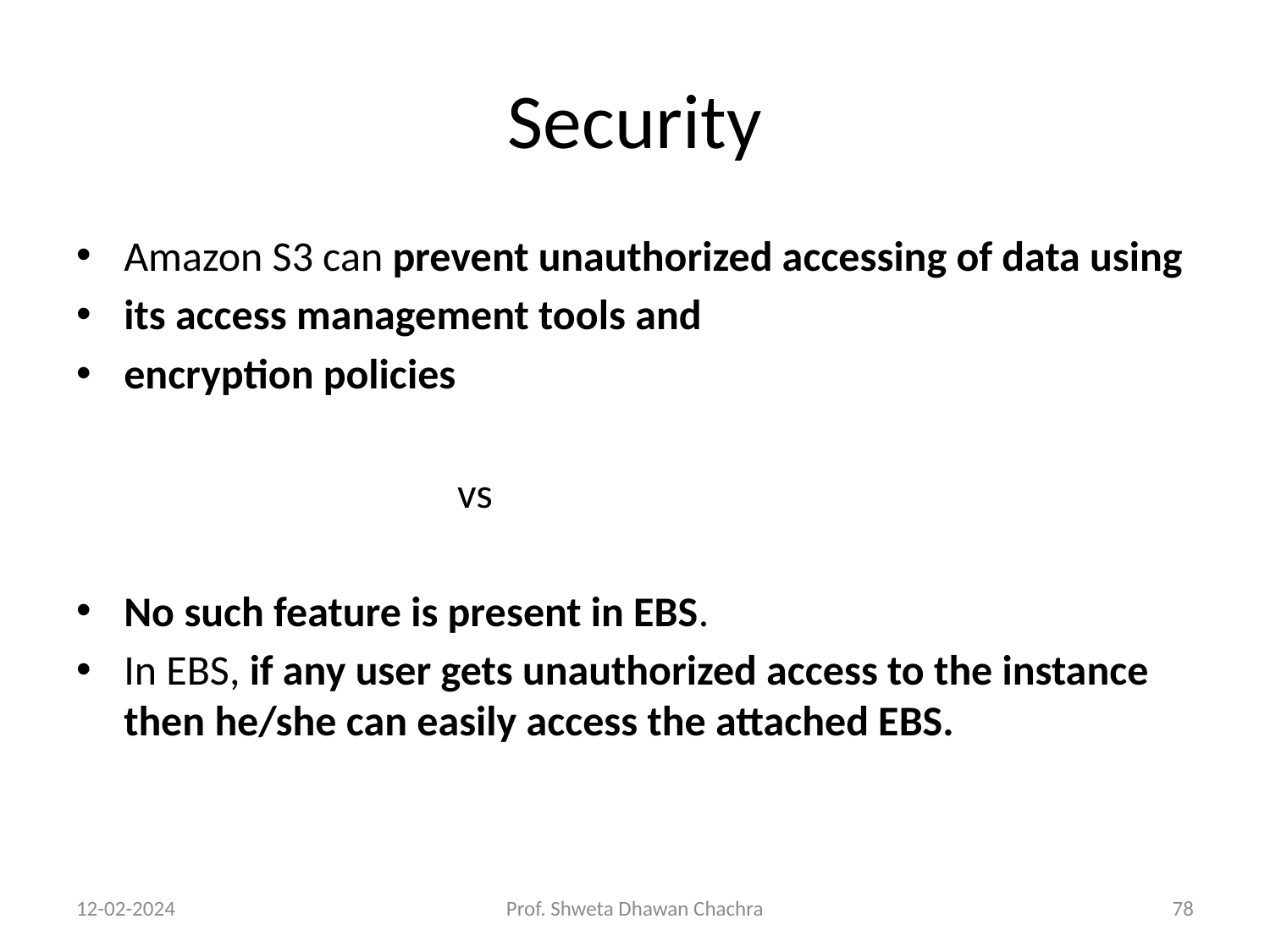

# Security
Amazon S3 can prevent unauthorized accessing of data using
its access management tools and
encryption policies

			vs

No such feature is present in EBS.
In EBS, if any user gets unauthorized access to the instance then he/she can easily access the attached EBS.
12-02-2024
Prof. Shweta Dhawan Chachra
78